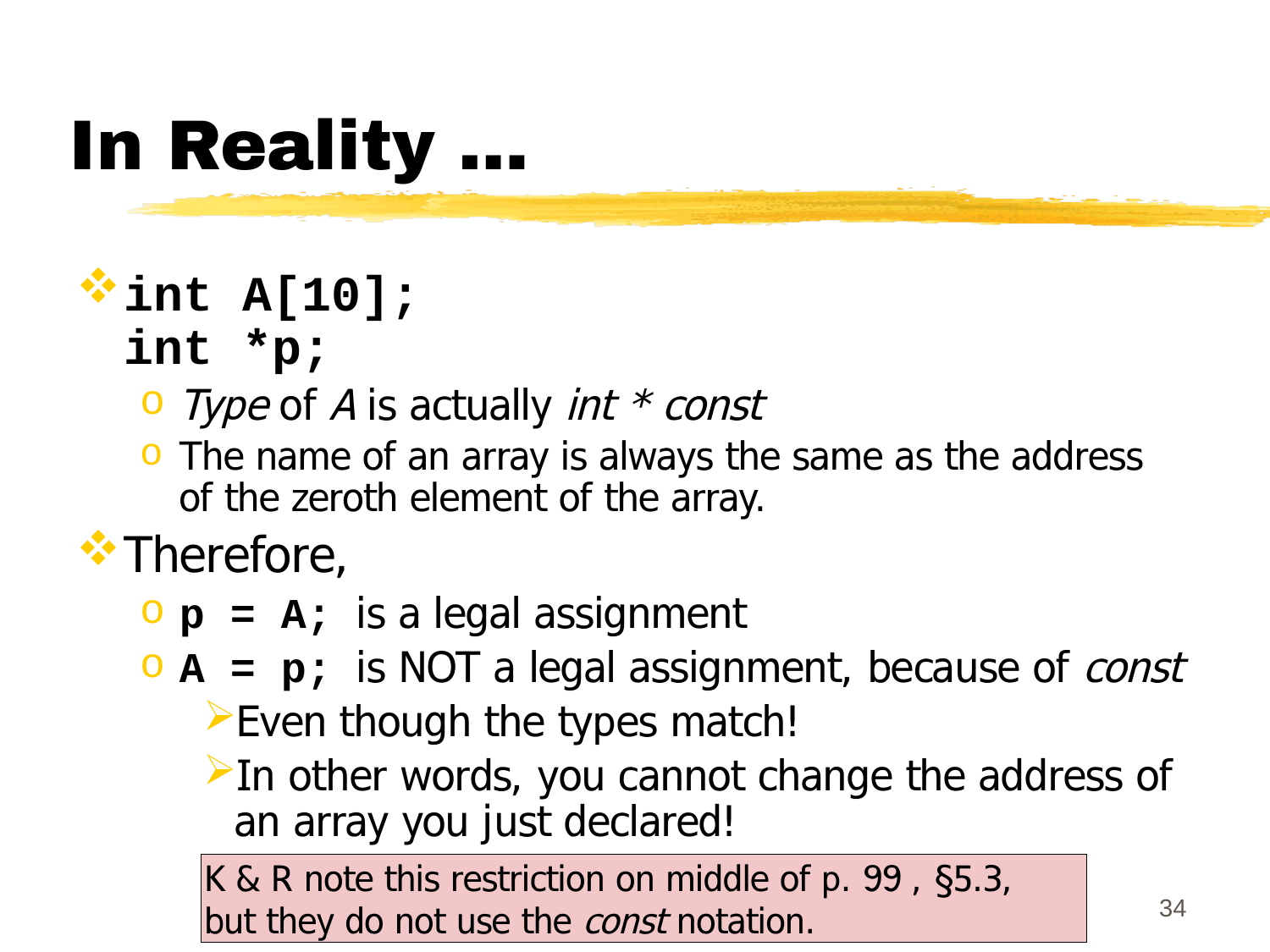

# In Reality …
int A[10];
int *p;
Type of A is actually int * const
The name of an array is always the same as the address of the zeroth element of the array.
Therefore,
p = A; is a legal assignment
A = p; is NOT a legal assignment, because of const
Even though the types match!
In other words, you cannot change the address of an array you just declared!

K & R note this restriction on middle of p. 99 , §5.3,
but they do not use the const notation.
34